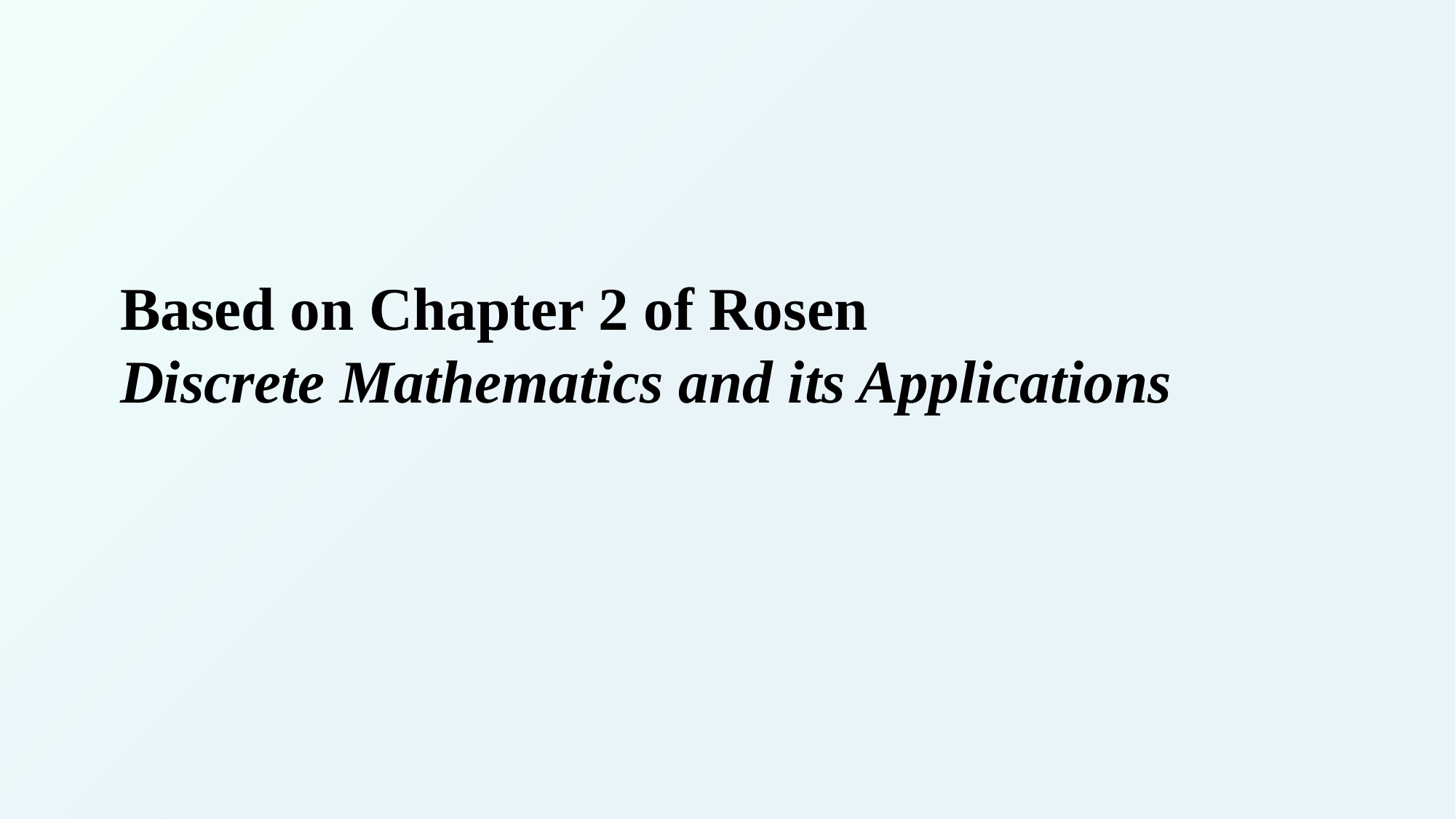

# Based on Chapter 2 of Rosen Discrete Mathematics and its Applications